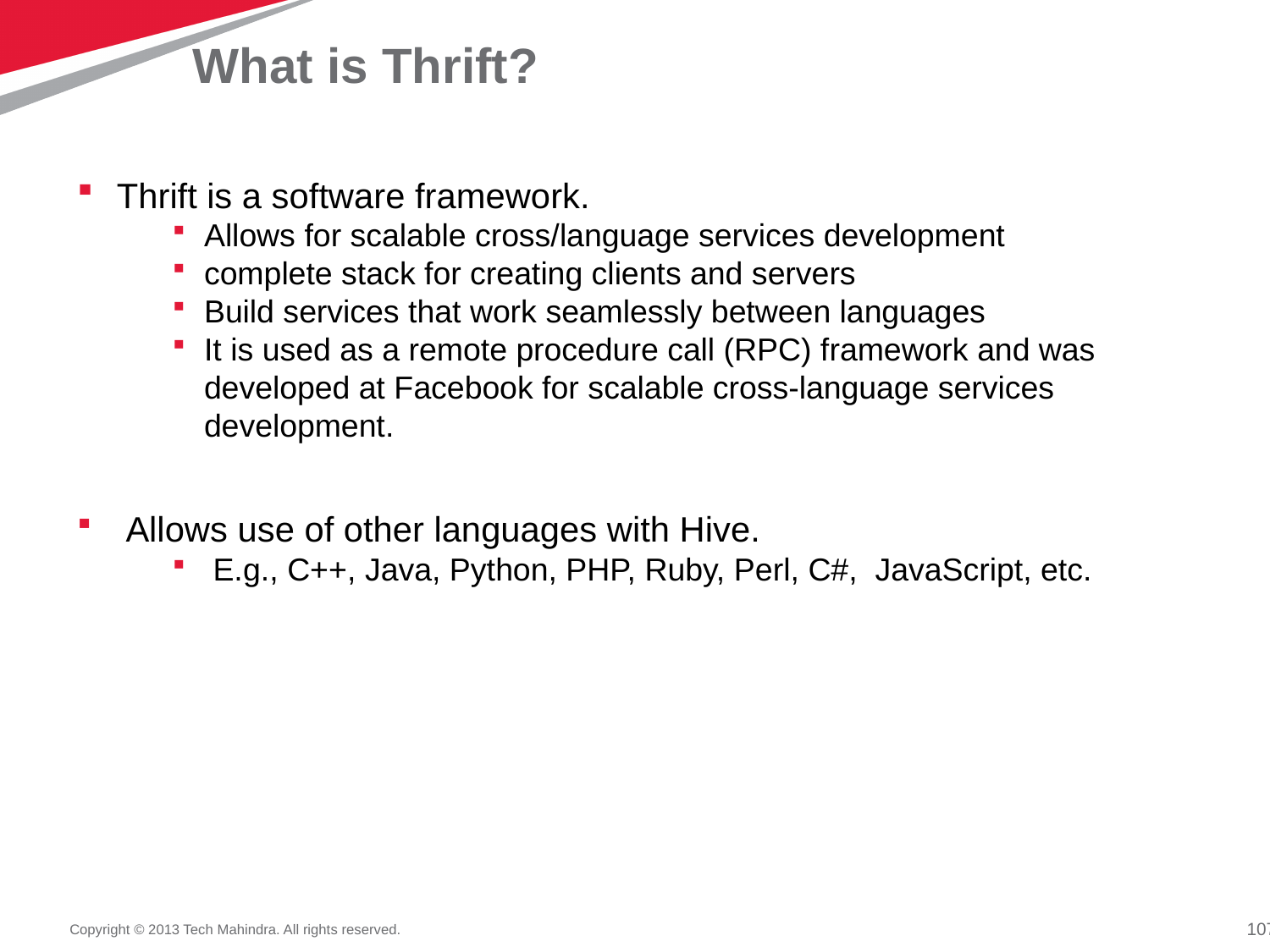

# What is Thrift?
Thrift is a software framework.
Allows for scalable cross/language services development
complete stack for creating clients and servers
Build services that work seamlessly between languages
It is used as a remote procedure call (RPC) framework and was developed at Facebook for scalable cross-language services development.

 Allows use of other languages with Hive.
 E.g., C++, Java, Python, PHP, Ruby, Perl, C#,  JavaScript, etc.